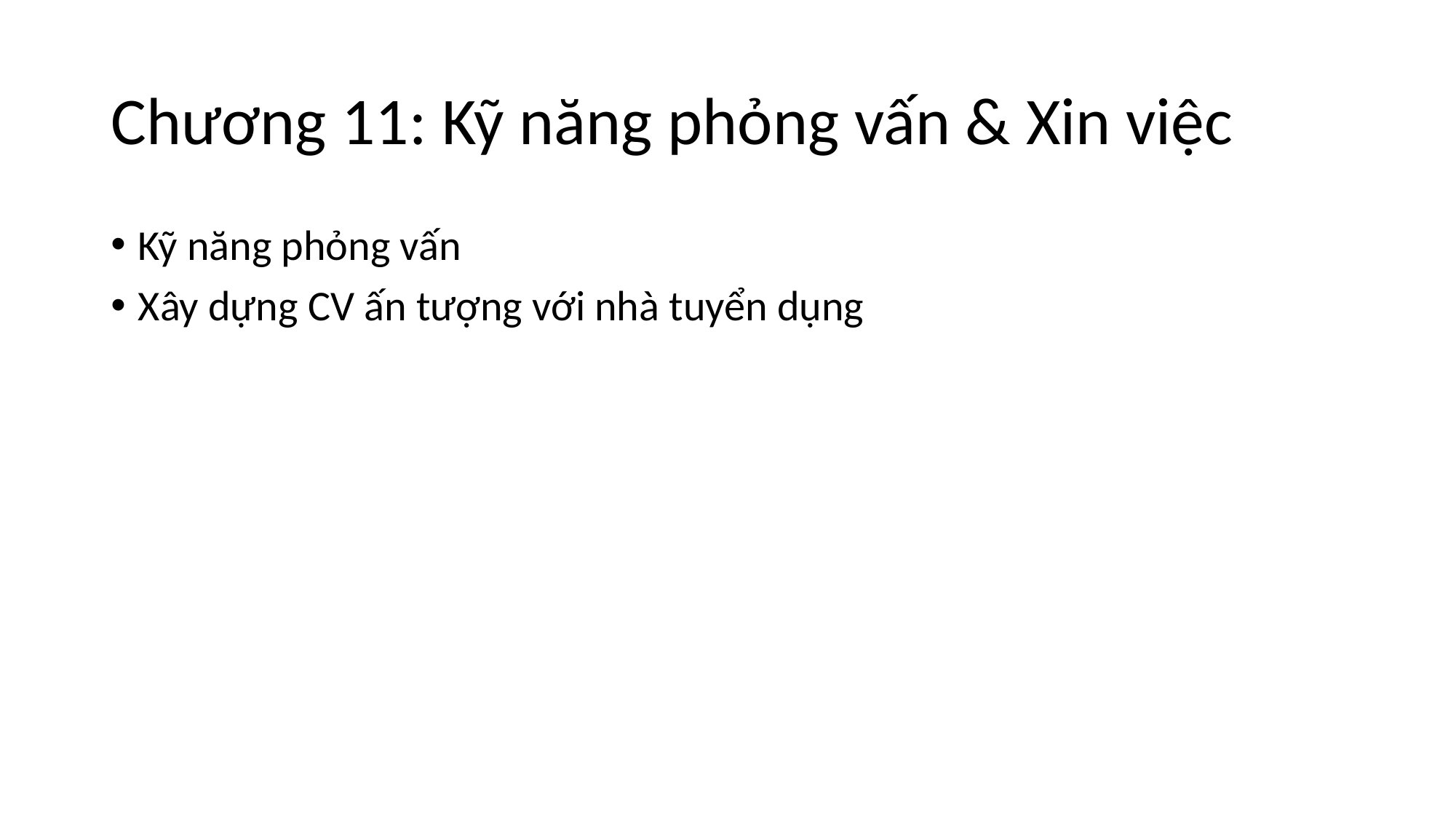

# Chương 11: Kỹ năng phỏng vấn & Xin việc
Kỹ năng phỏng vấn
Xây dựng CV ấn tượng với nhà tuyển dụng